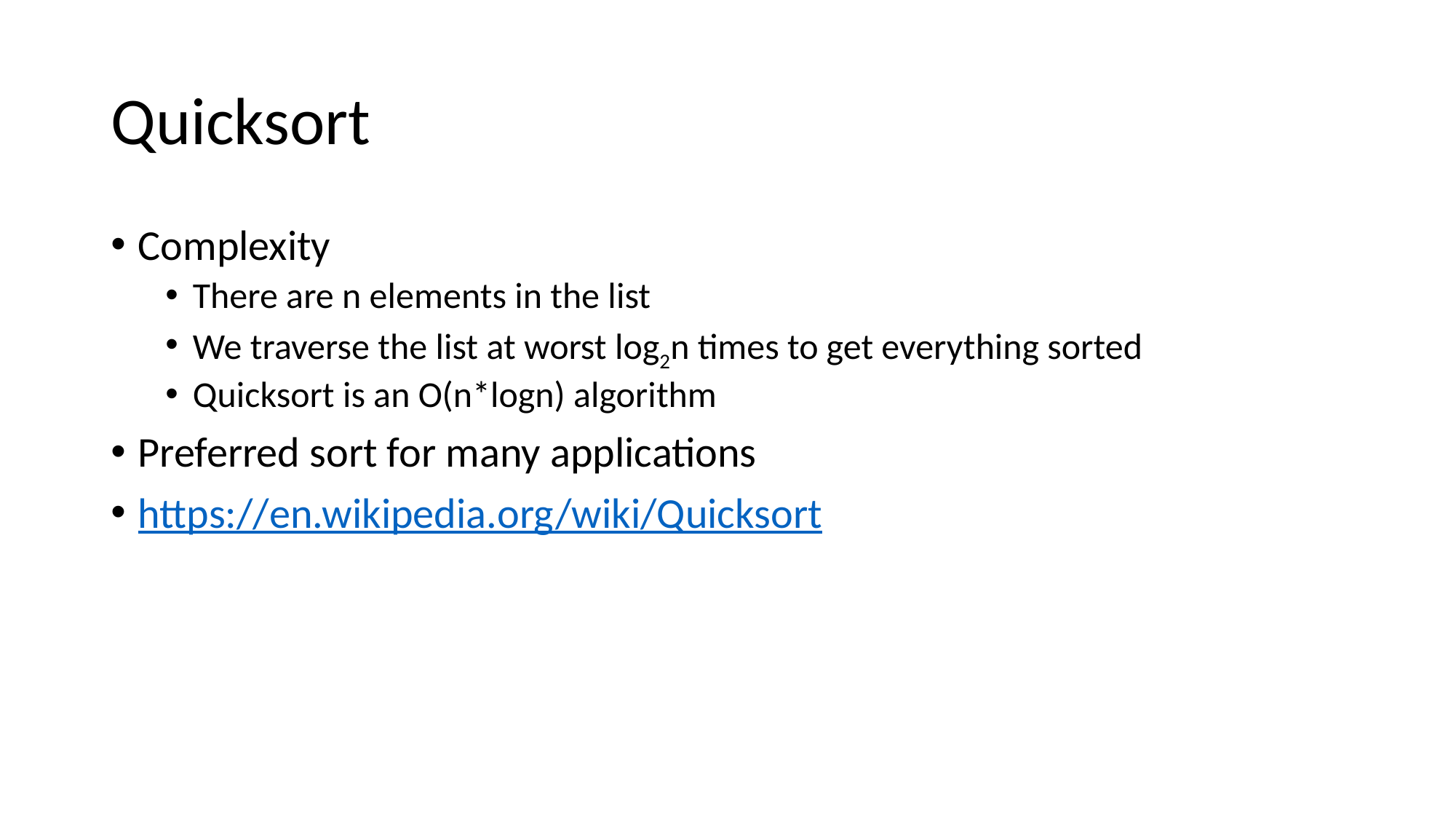

# Quicksort
Complexity
There are n elements in the list
We traverse the list at worst log2n times to get everything sorted
Quicksort is an O(n*logn) algorithm
Preferred sort for many applications
https://en.wikipedia.org/wiki/Quicksort